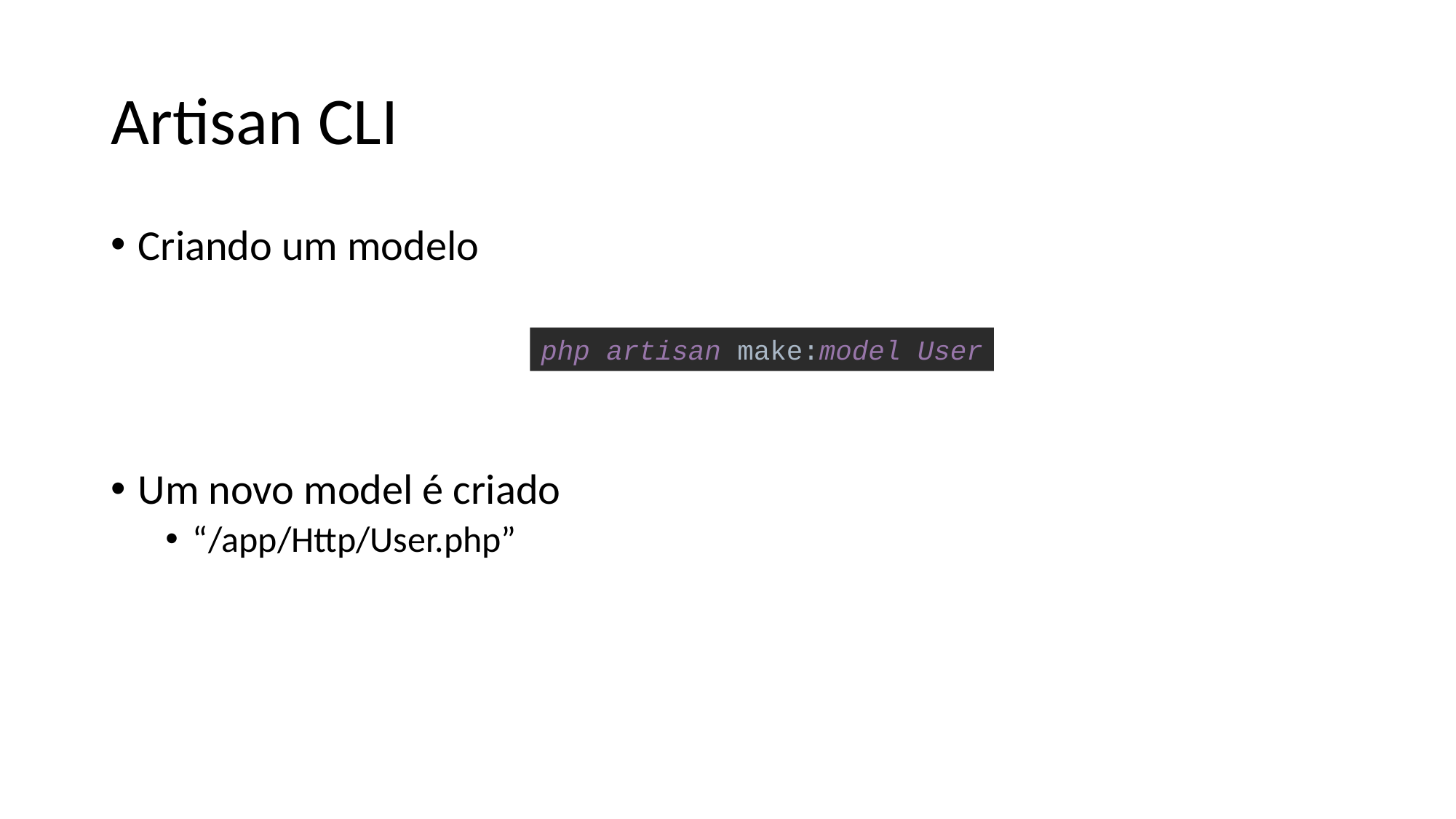

# Artisan CLI
Criando um modelo

Um novo model é criado
“/app/Http/User.php”
php artisan make:model User